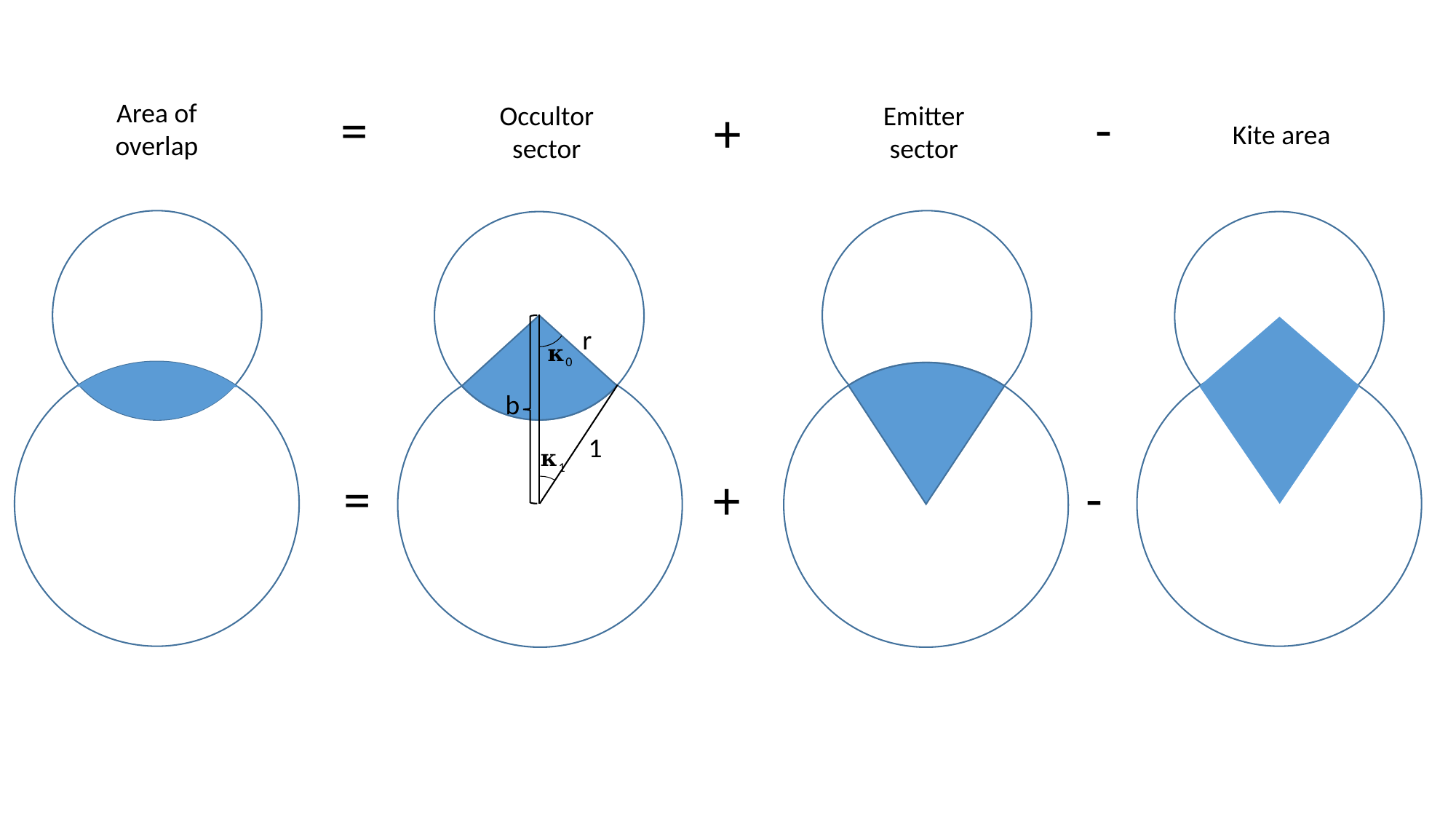

-
=
Area of overlap
+
Emitter
sector
Occultor sector
Kite area

r
𝛋0

b
1
𝛋1
-
=
+